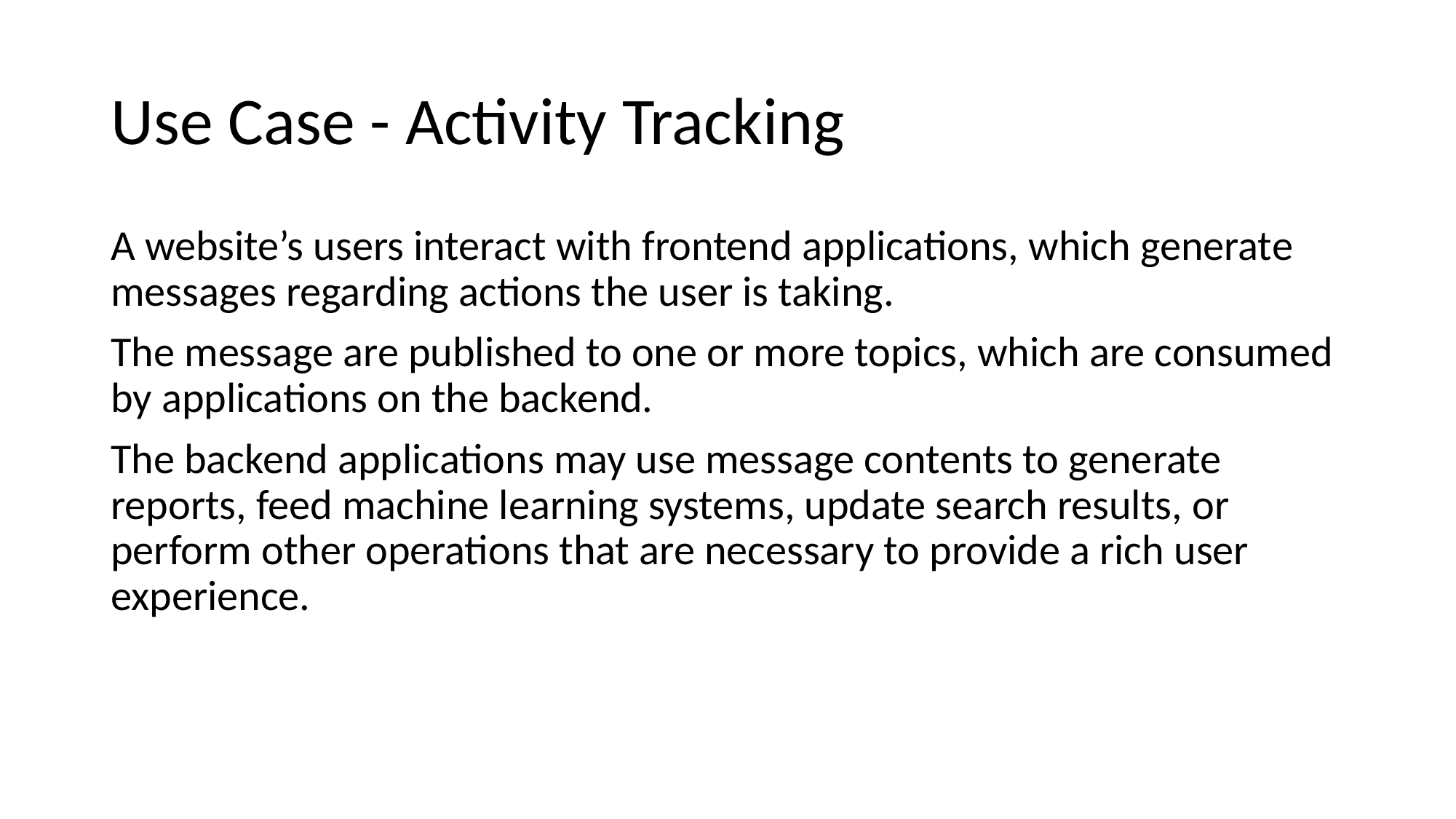

# Use Case - Activity Tracking
A website’s users interact with frontend applications, which generate messages regarding actions the user is taking.
The message are published to one or more topics, which are consumed by applications on the backend.
The backend applications may use message contents to generate reports, feed machine learning systems, update search results, or perform other operations that are necessary to provide a rich user experience.